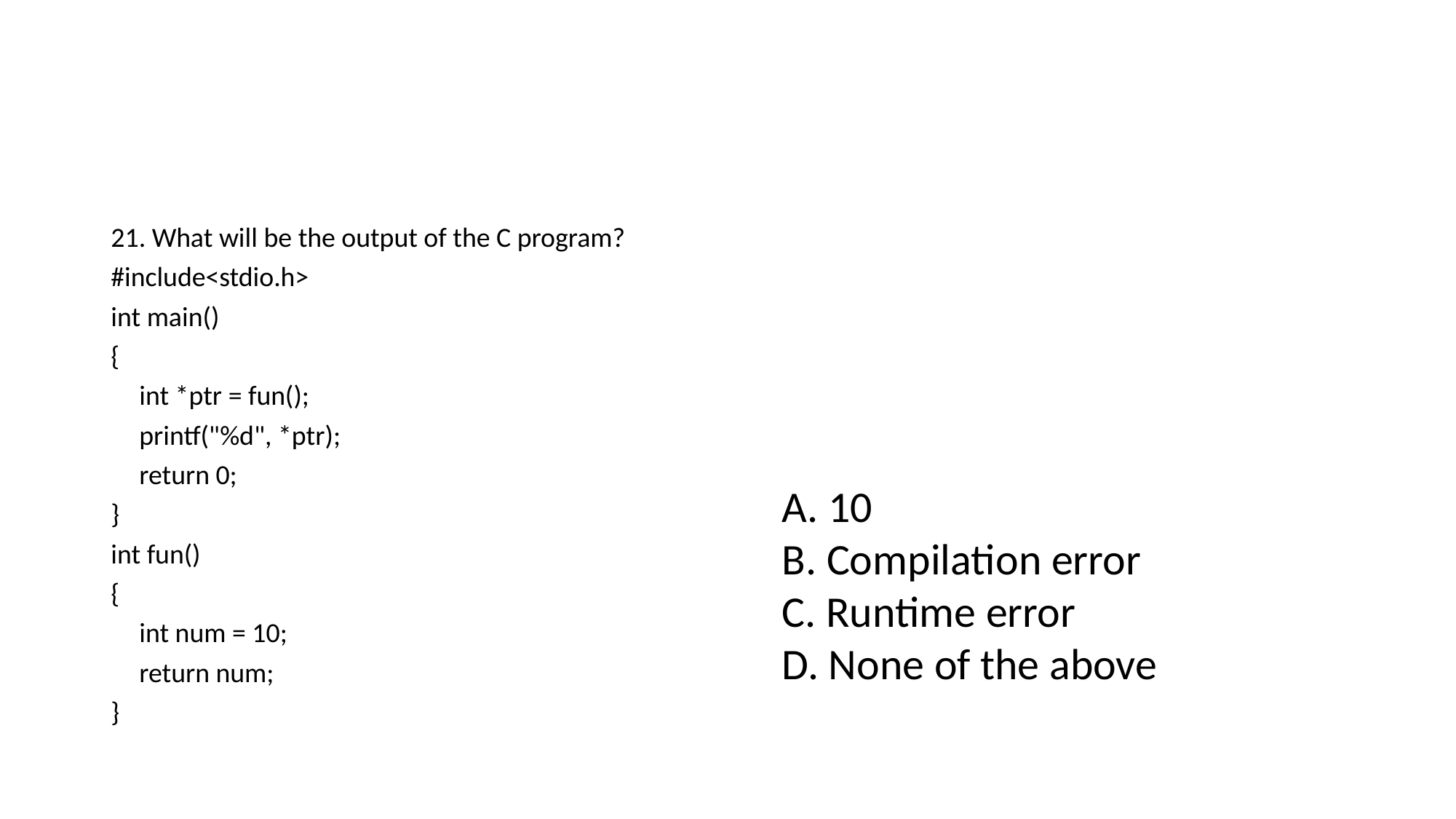

21. What will be the output of the C program?
#include<stdio.h>
int main()
{
	int *ptr = fun();
	printf("%d", *ptr);
	return 0;
}
int fun()
{
	int num = 10;
	return num;
}

A. 10
B. Compilation error
C. Runtime error
D. None of the above